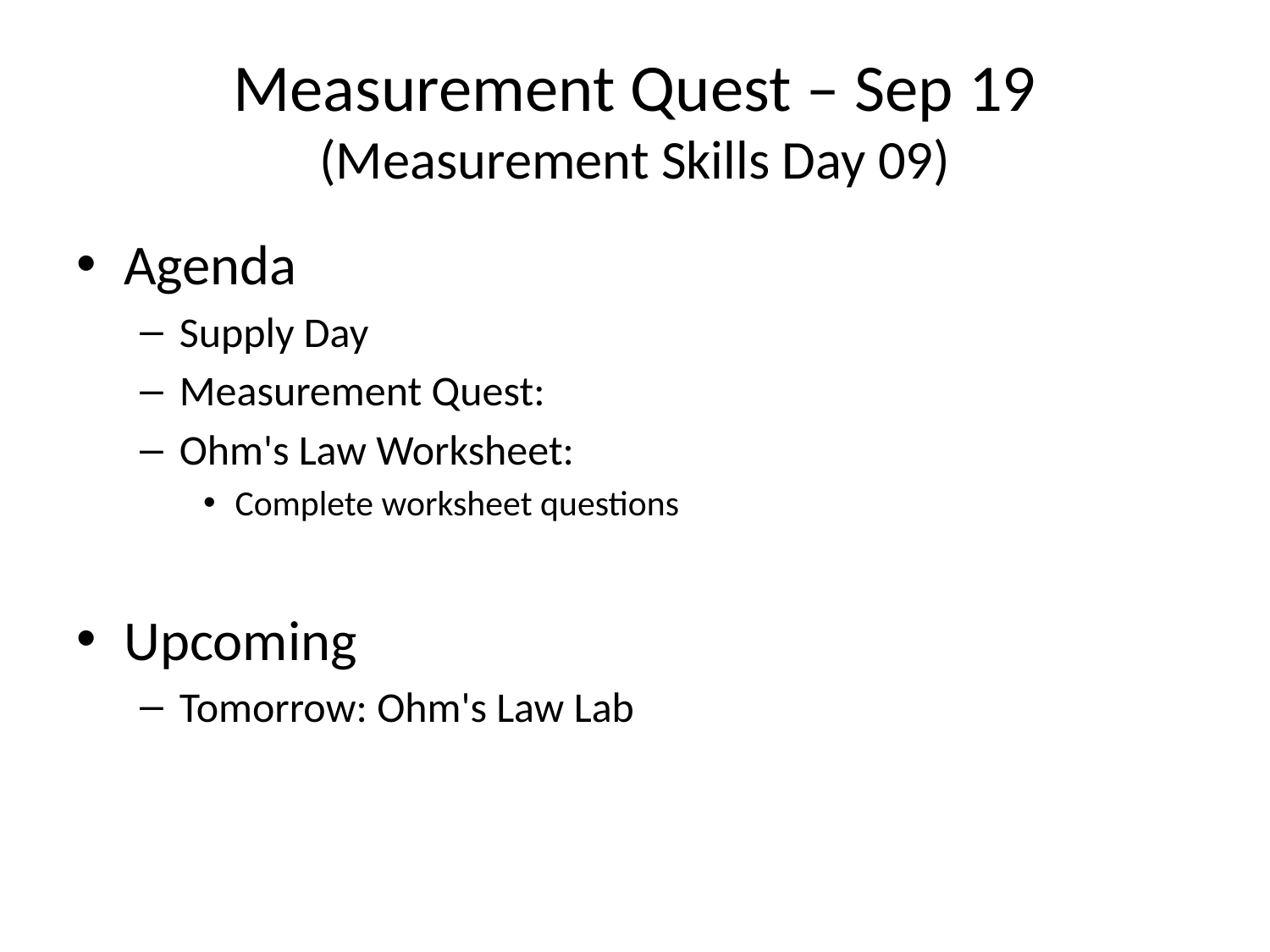

# Measurement Quest – Sep 19 (Measurement Skills Day 09)
Agenda
Supply Day
Measurement Quest:
Ohm's Law Worksheet:
Complete worksheet questions

Upcoming
Tomorrow: Ohm's Law Lab